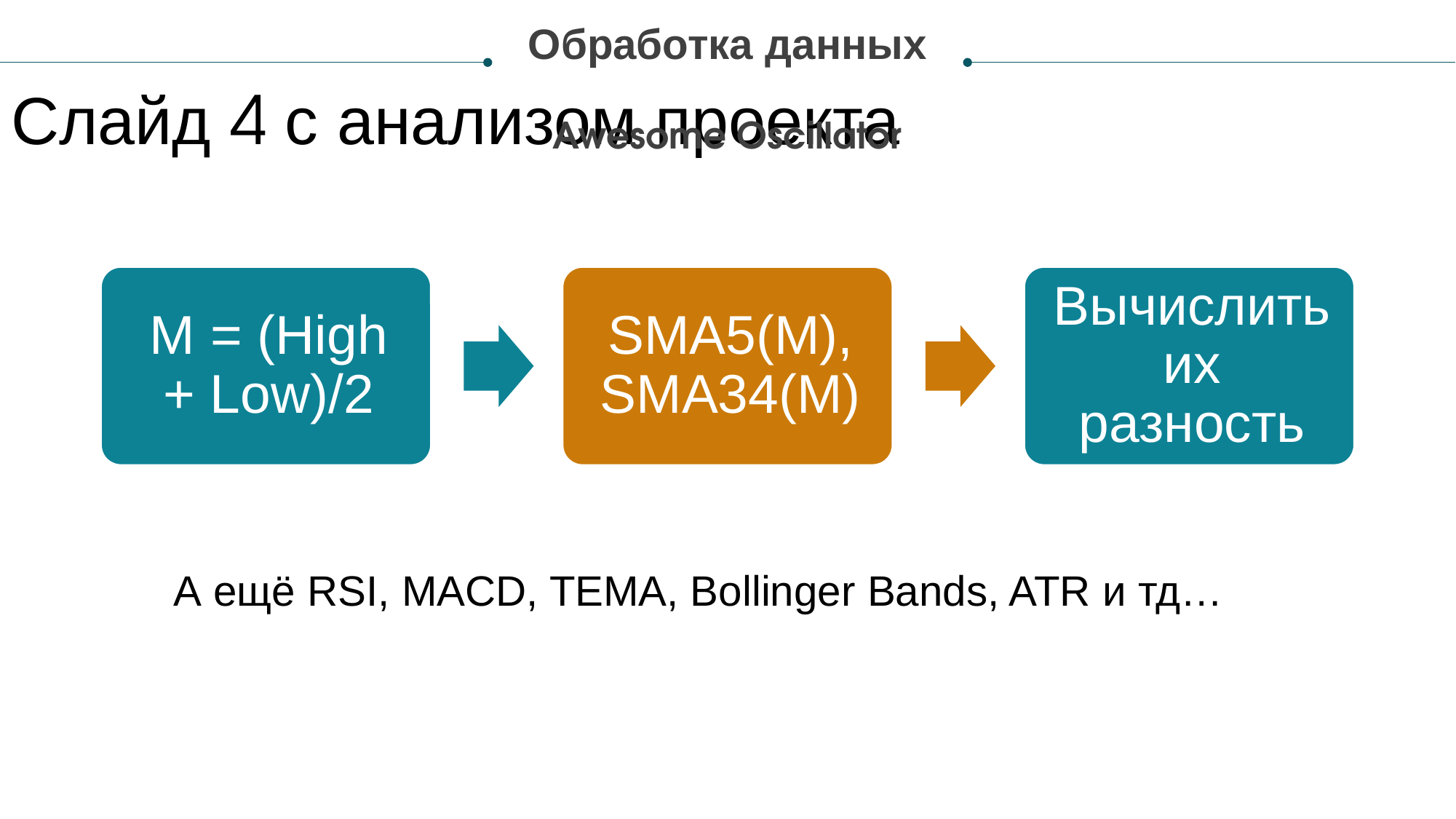

Обработка данных
Слайд 4 с анализом проекта
Awesome Oscillator

M = (High + Low)/2

SMA5(M), SMA34(M)

Вычислить их разность
А ещё RSI, MACD, TEMA, Bollinger Bands, ATR и тд…